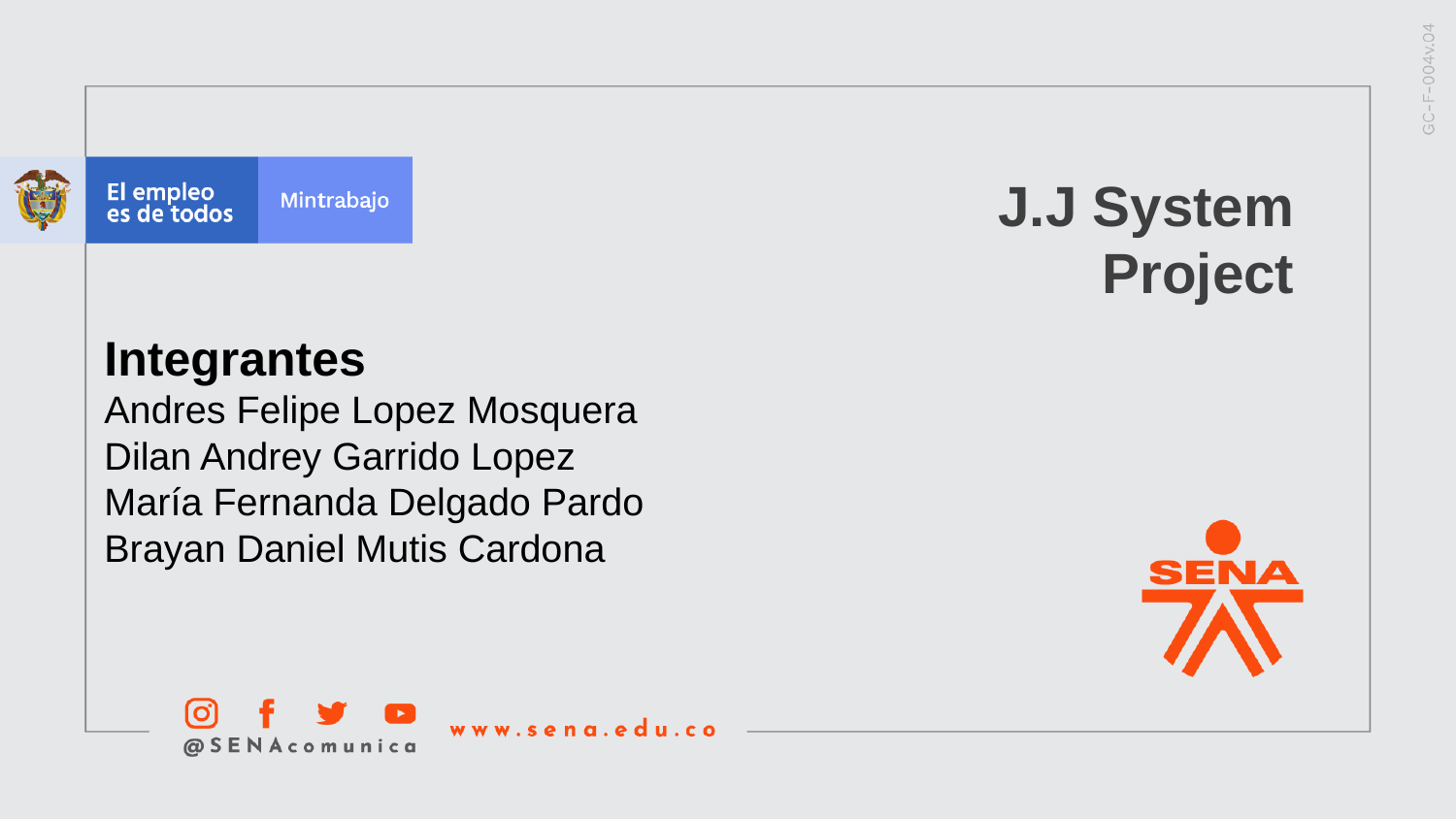

J.J System Project
Integrantes
Andres Felipe Lopez Mosquera
Dilan Andrey Garrido Lopez
María Fernanda Delgado Pardo
Brayan Daniel Mutis Cardona